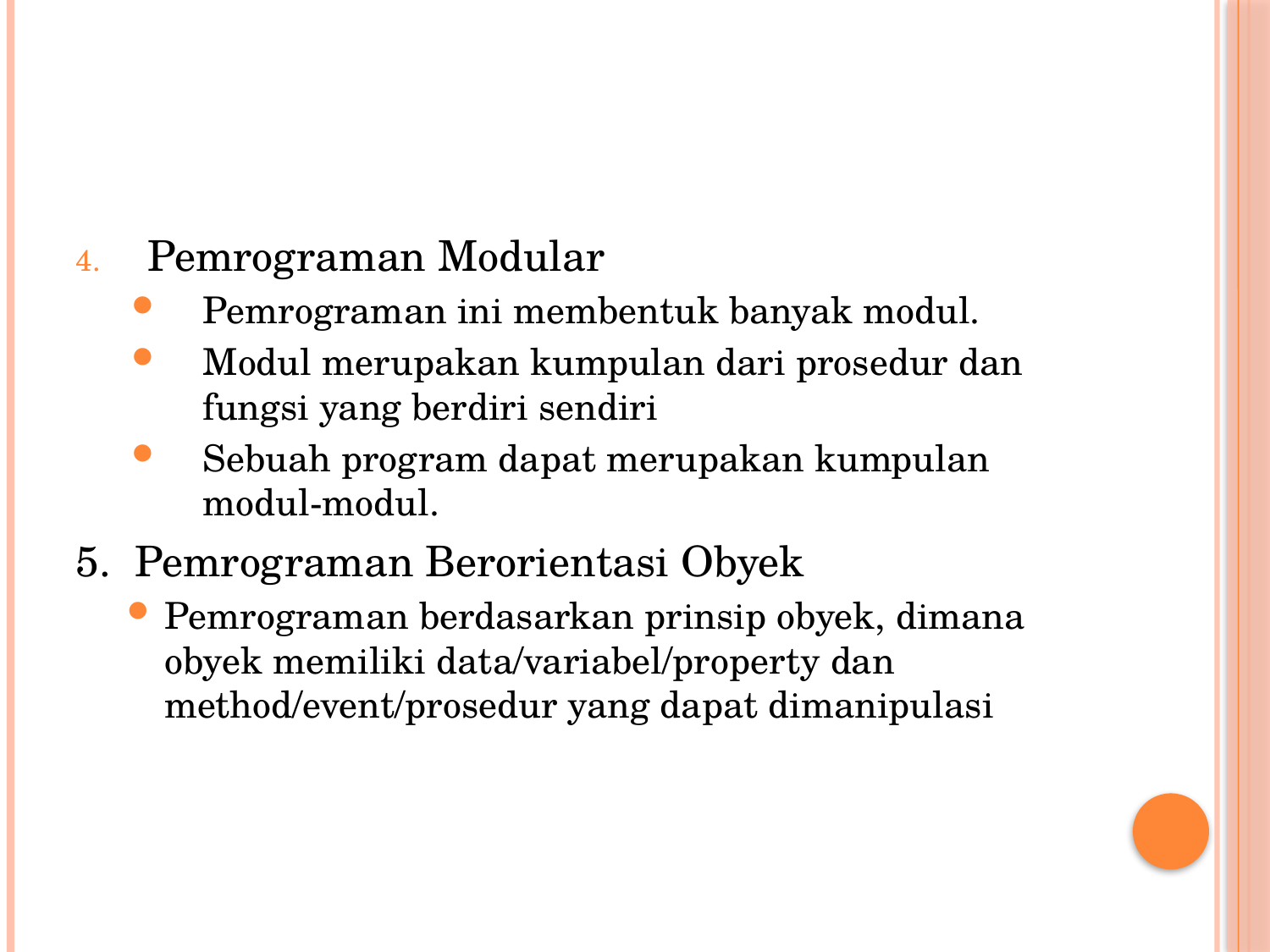

#
Pemrograman Modular
Pemrograman ini membentuk banyak modul.
Modul merupakan kumpulan dari prosedur dan fungsi yang berdiri sendiri
Sebuah program dapat merupakan kumpulan modul-modul.
5.  Pemrograman Berorientasi Obyek
Pemrograman berdasarkan prinsip obyek, dimana obyek memiliki data/variabel/property dan method/event/prosedur yang dapat dimanipulasi